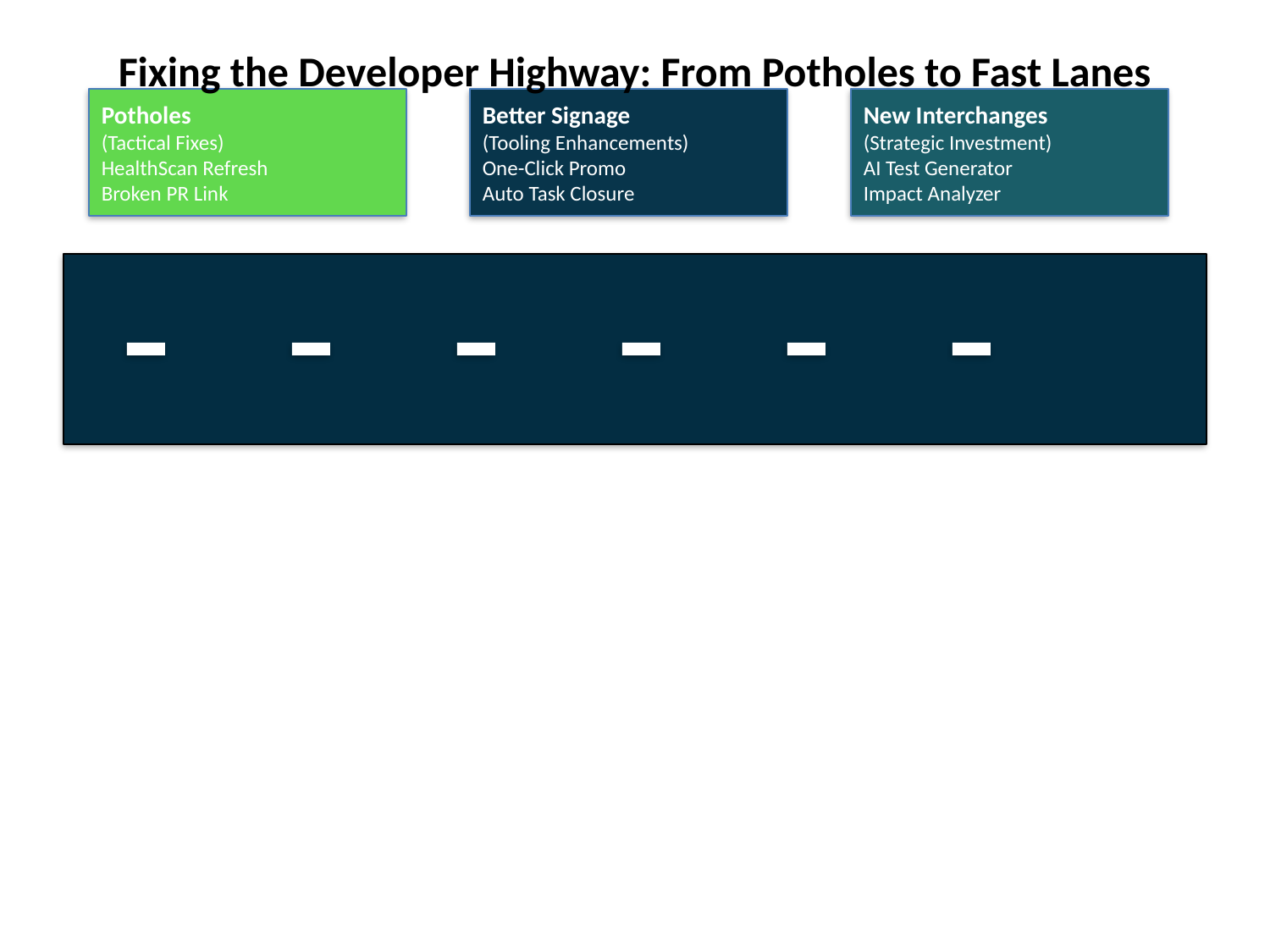

Fixing the Developer Highway: From Potholes to Fast Lanes
Potholes
(Tactical Fixes)
HealthScan Refresh
Broken PR Link
Better Signage
(Tooling Enhancements)
One-Click Promo
Auto Task Closure
New Interchanges
(Strategic Investment)
AI Test Generator
Impact Analyzer